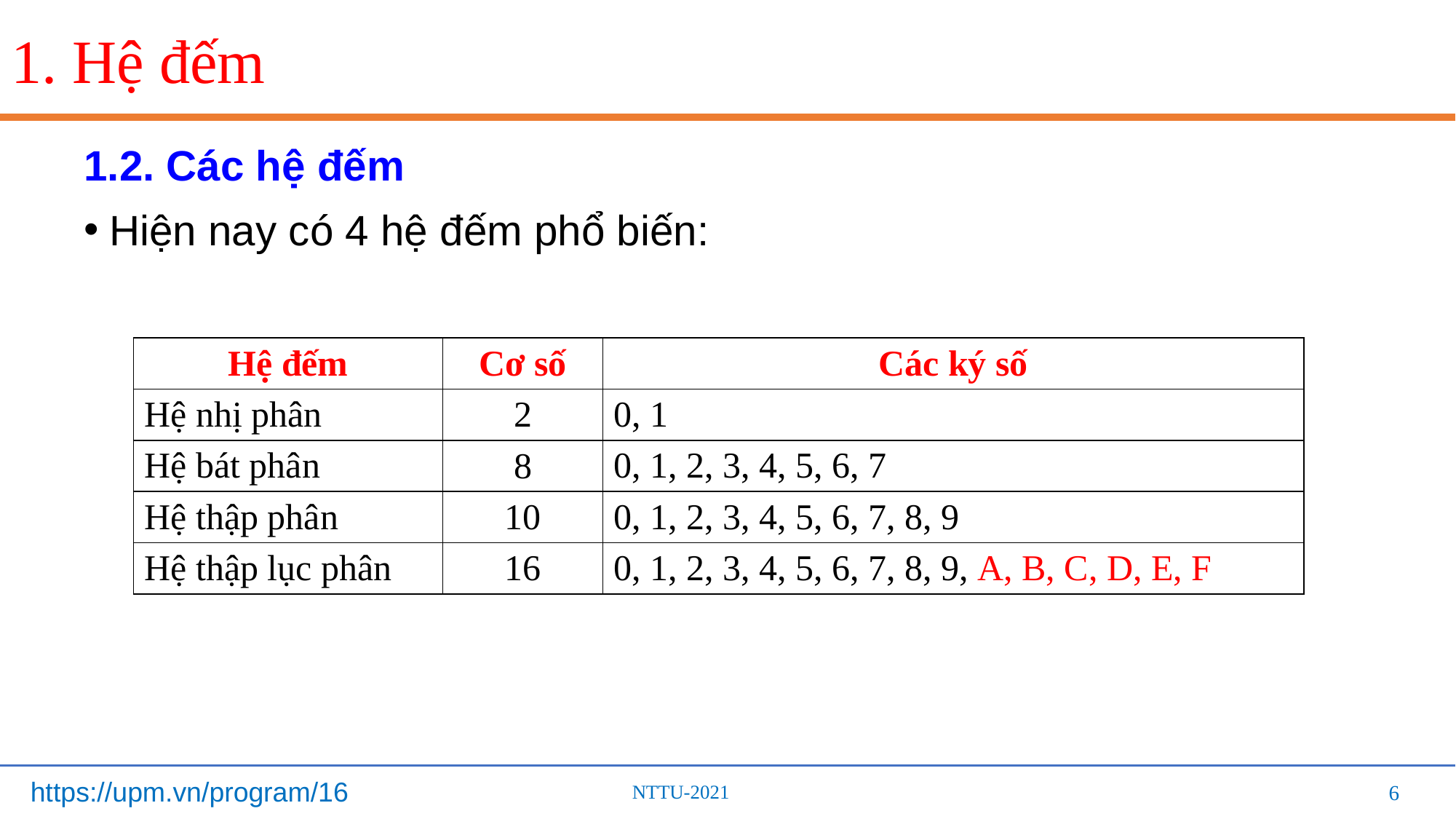

# 1. Hệ đếm
1.2. Các hệ đếm
Hiện nay có 4 hệ đếm phổ biến:

| Hệ đếm | Cơ số | Các ký số |
| --- | --- | --- |
| Hệ nhị phân | 2 | 0, 1 |
| Hệ bát phân | 8 | 0, 1, 2, 3, 4, 5, 6, 7 |
| Hệ thập phân | 10 | 0, 1, 2, 3, 4, 5, 6, 7, 8, 9 |
| Hệ thập lục phân | 16 | 0, 1, 2, 3, 4, 5, 6, 7, 8, 9, A, B, C, D, E, F |
6
6